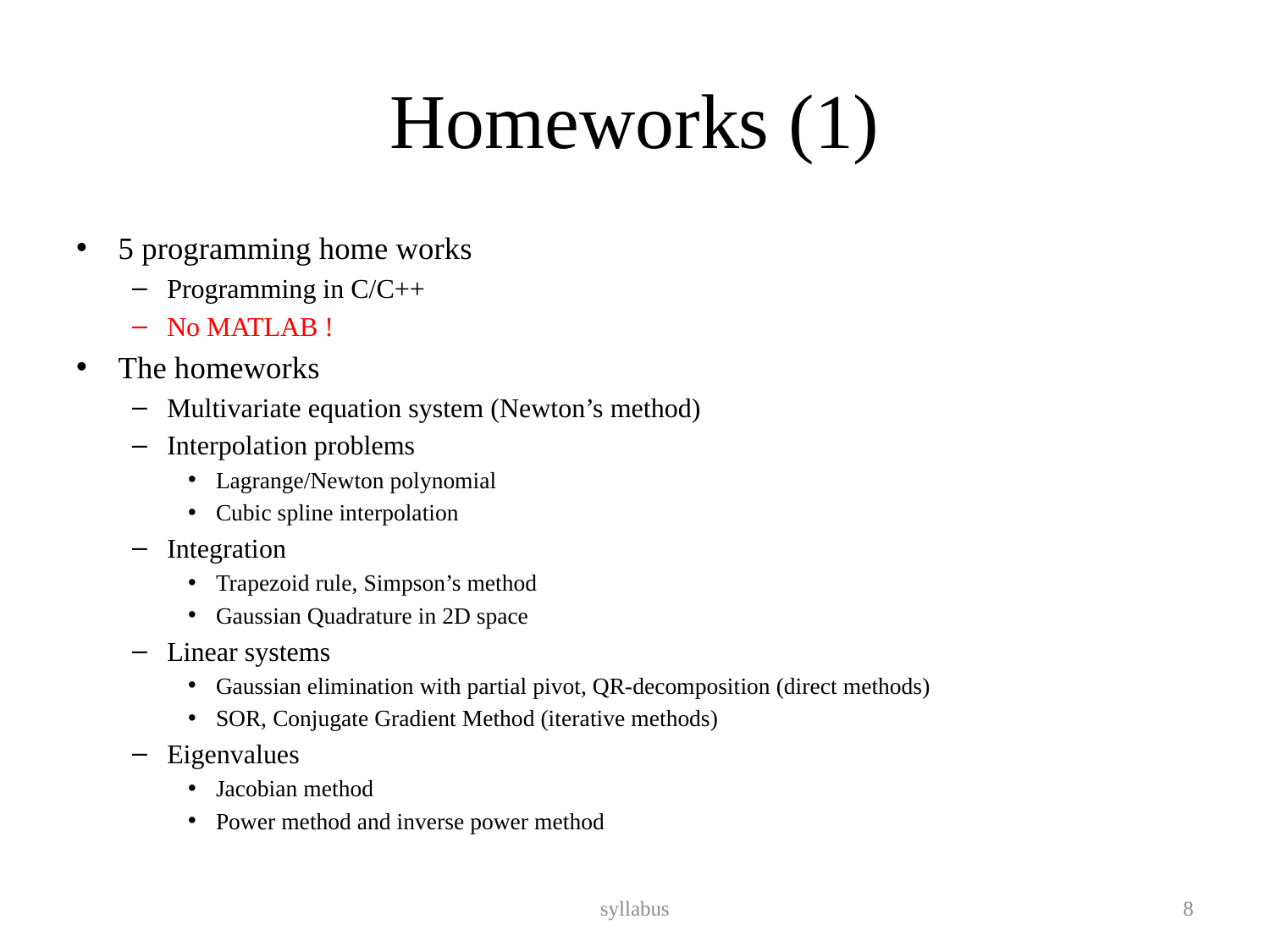

# Homeworks (1)
5 programming home works
Programming in C/C++
No MATLAB !
The homeworks
Multivariate equation system (Newton’s method)
Interpolation problems
Lagrange/Newton polynomial
Cubic spline interpolation
Integration
Trapezoid rule, Simpson’s method
Gaussian Quadrature in 2D space
Linear systems
Gaussian elimination with partial pivot, QR-decomposition (direct methods)
SOR, Conjugate Gradient Method (iterative methods)
Eigenvalues
Jacobian method
Power method and inverse power method
syllabus
8